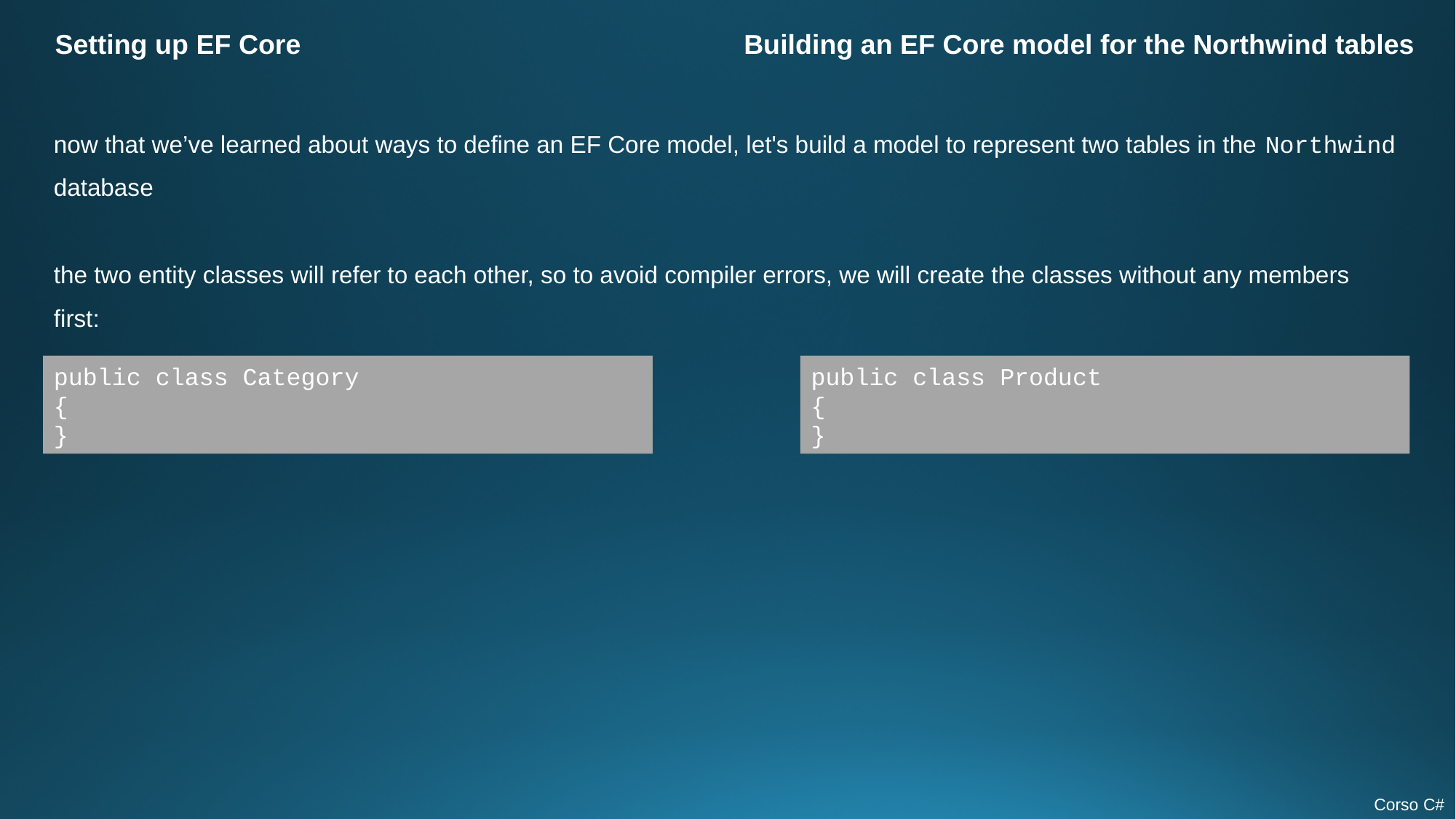

Setting up EF Core
Building an EF Core model for the Northwind tables
now that we’ve learned about ways to define an EF Core model, let's build a model to represent two tables in the Northwind database

the two entity classes will refer to each other, so to avoid compiler errors, we will create the classes without any members first:
public class Category
{
}
public class Product
{
}
Corso C#